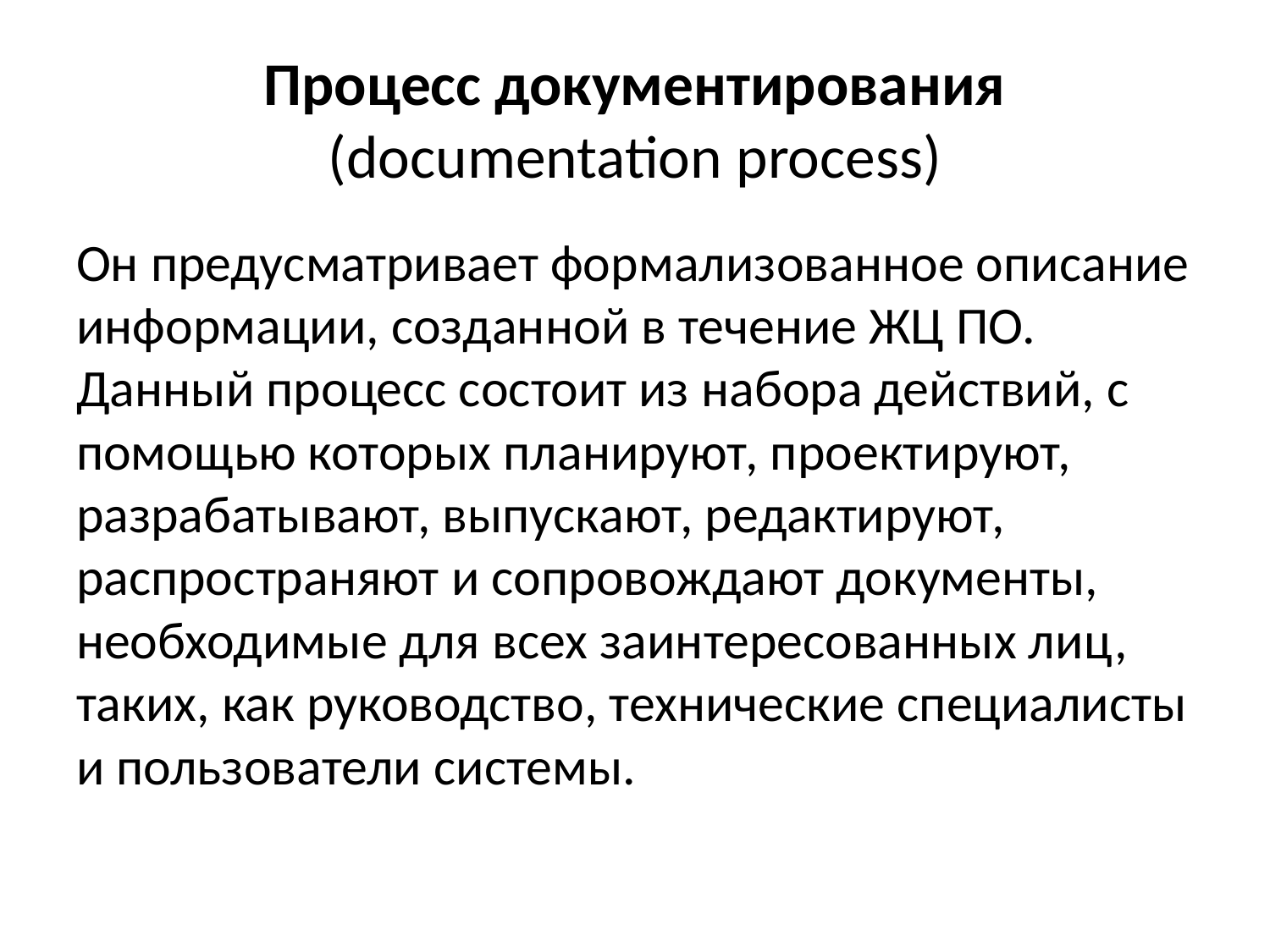

# Процесс документирования (documentation process)
Он предусматривает формализованное описание информации, созданной в течение ЖЦ ПО. Данный процесс состоит из набора действий, с помощью которых планируют, проектируют, разрабатывают, выпускают, редактируют, распространяют и сопровождают документы, необходимые для всех заинтересованных лиц, таких, как руководство, технические специалисты и пользователи системы.